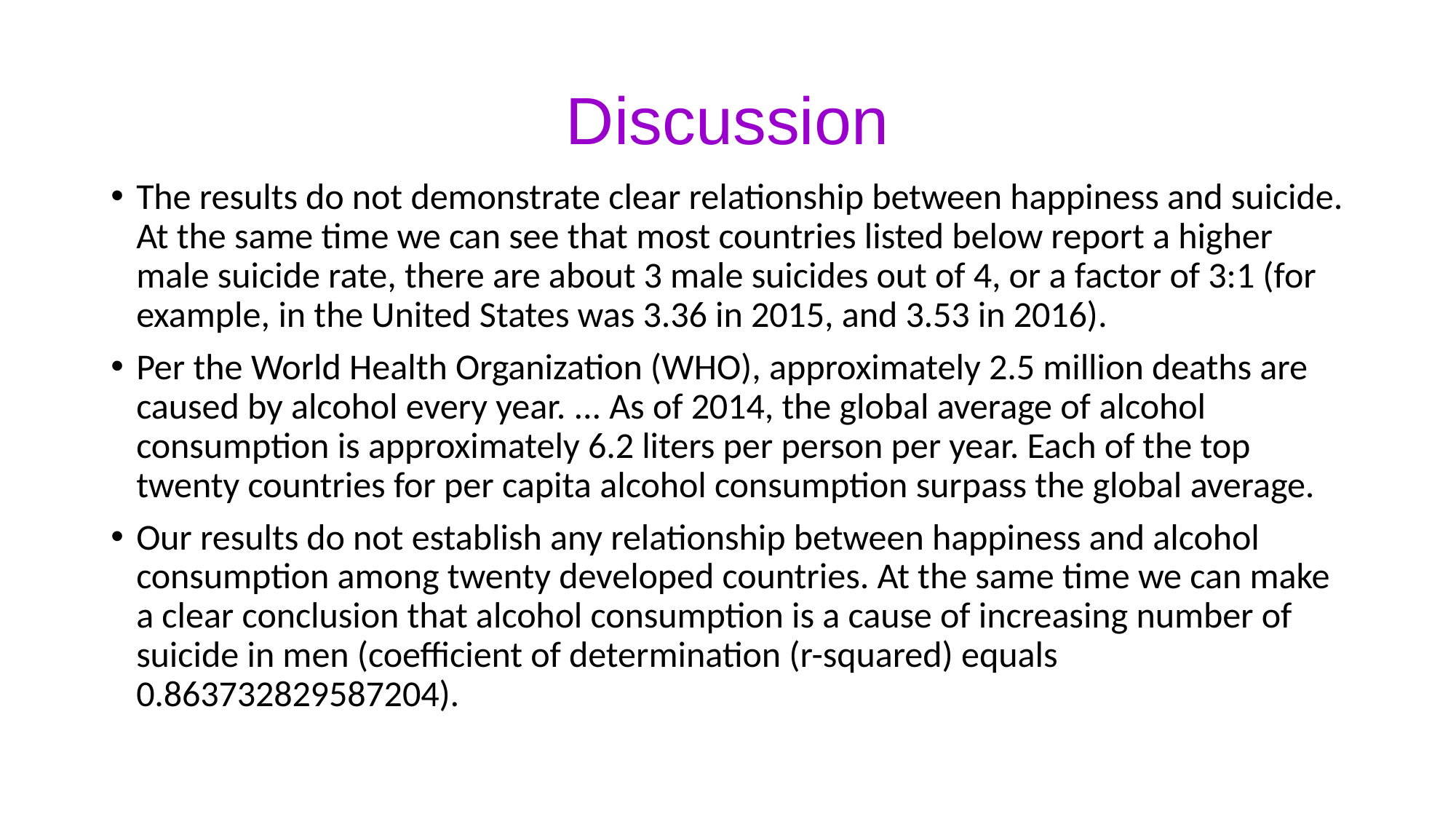

# Discussion
The results do not demonstrate clear relationship between happiness and suicide. At the same time we can see that most countries listed below report a higher male suicide rate, there are about 3 male suicides out of 4, or a factor of 3:1 (for example, in the United States was 3.36 in 2015, and 3.53 in 2016).
Per the World Health Organization (WHO), approximately 2.5 million deaths are caused by alcohol every year. ... As of 2014, the global average of alcohol consumption is approximately 6.2 liters per person per year. Each of the top twenty countries for per capita alcohol consumption surpass the global average.
Our results do not establish any relationship between happiness and alcohol consumption among twenty developed countries. At the same time we can make a clear conclusion that alcohol consumption is a cause of increasing number of suicide in men (coefficient of determination (r-squared) equals 0.863732829587204).